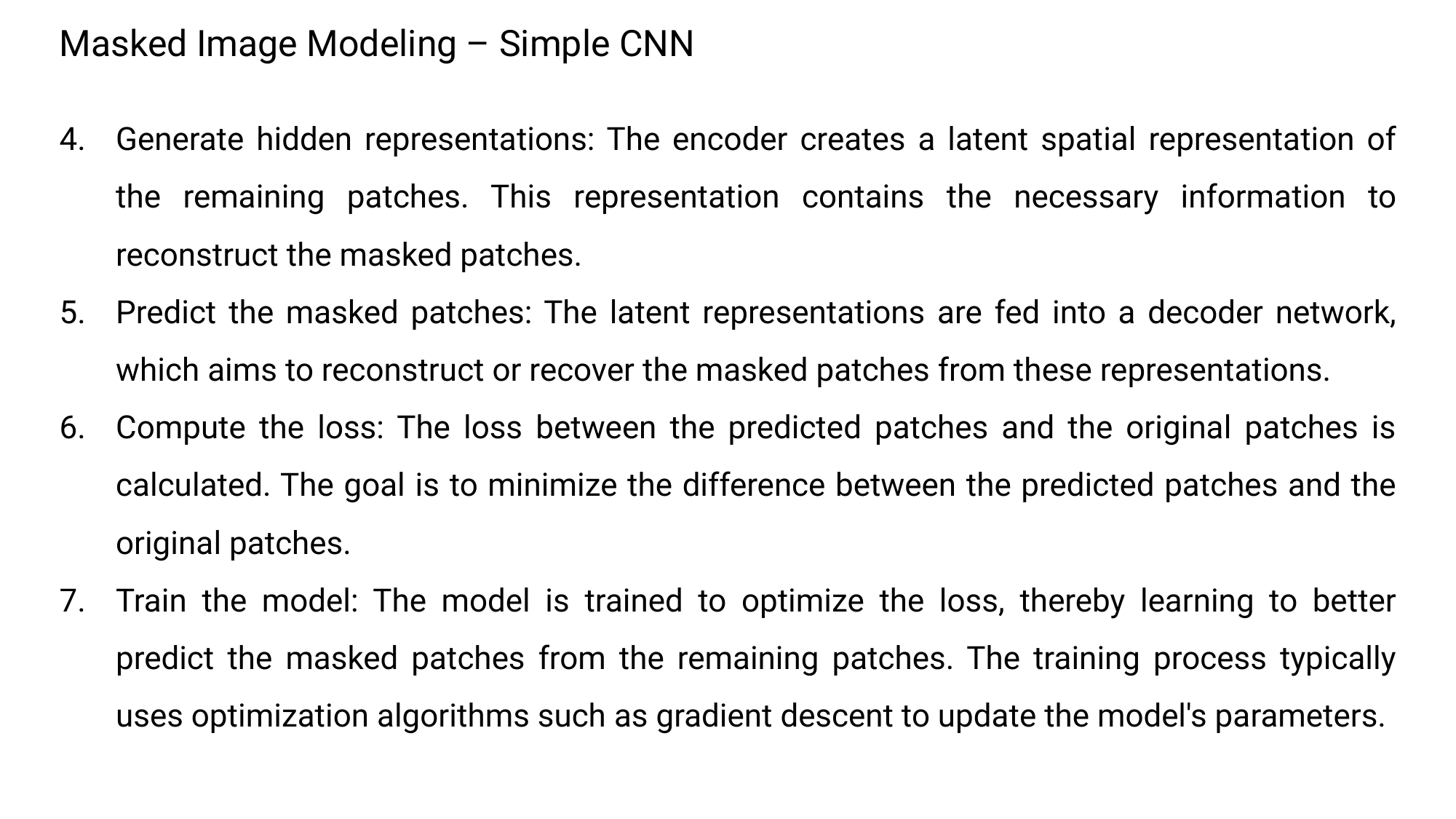

# Masked Image Modeling – Simple CNN
Generate hidden representations: The encoder creates a latent spatial representation of the remaining patches. This representation contains the necessary information to reconstruct the masked patches.
Predict the masked patches: The latent representations are fed into a decoder network, which aims to reconstruct or recover the masked patches from these representations.
Compute the loss: The loss between the predicted patches and the original patches is calculated. The goal is to minimize the difference between the predicted patches and the original patches.
Train the model: The model is trained to optimize the loss, thereby learning to better predict the masked patches from the remaining patches. The training process typically uses optimization algorithms such as gradient descent to update the model's parameters.